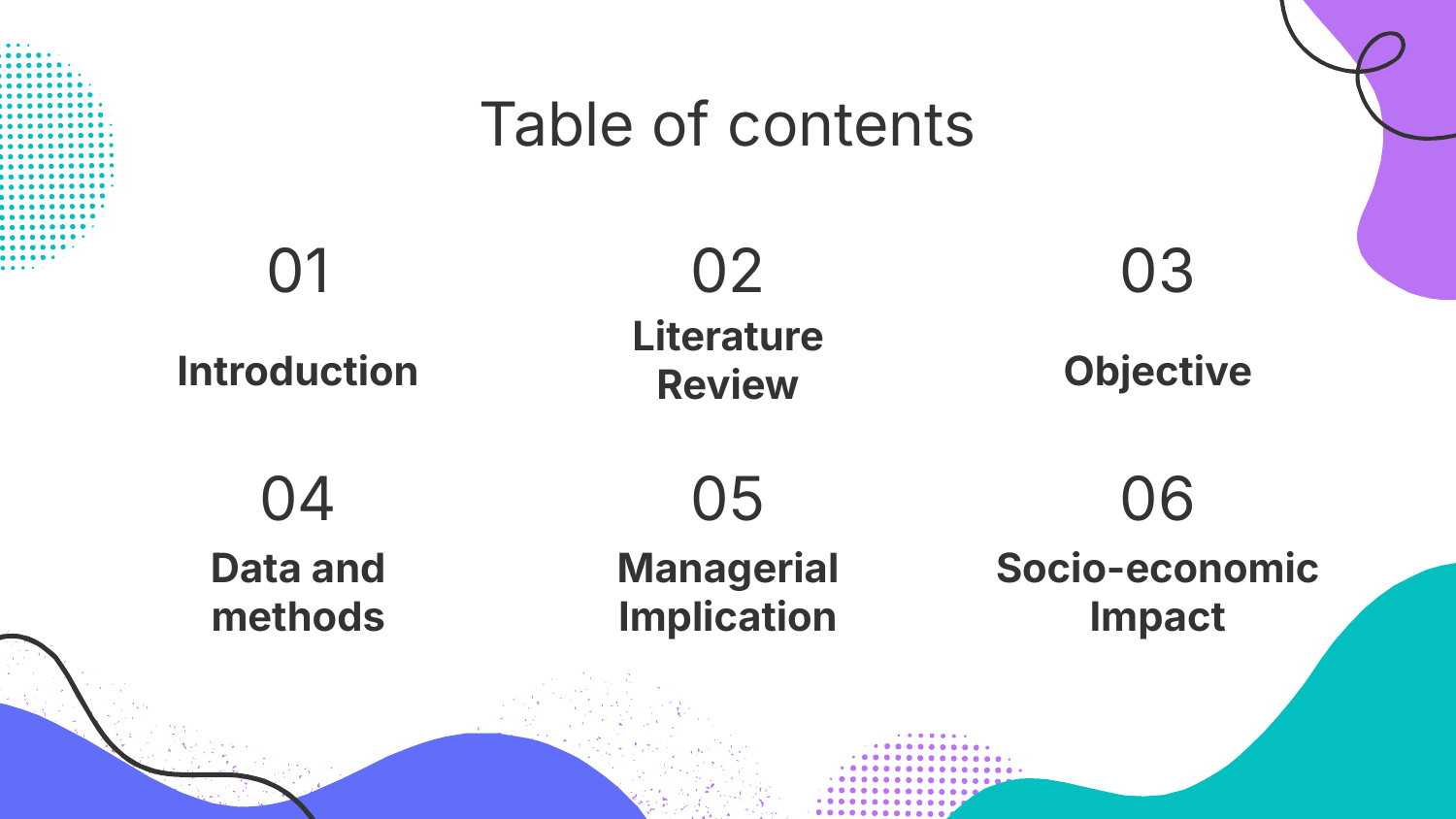

# Table of contents
01
02
03
Introduction
Objective
Literature Review
04
05
06
Data and methods
Managerial Implication
Socio-economic Impact